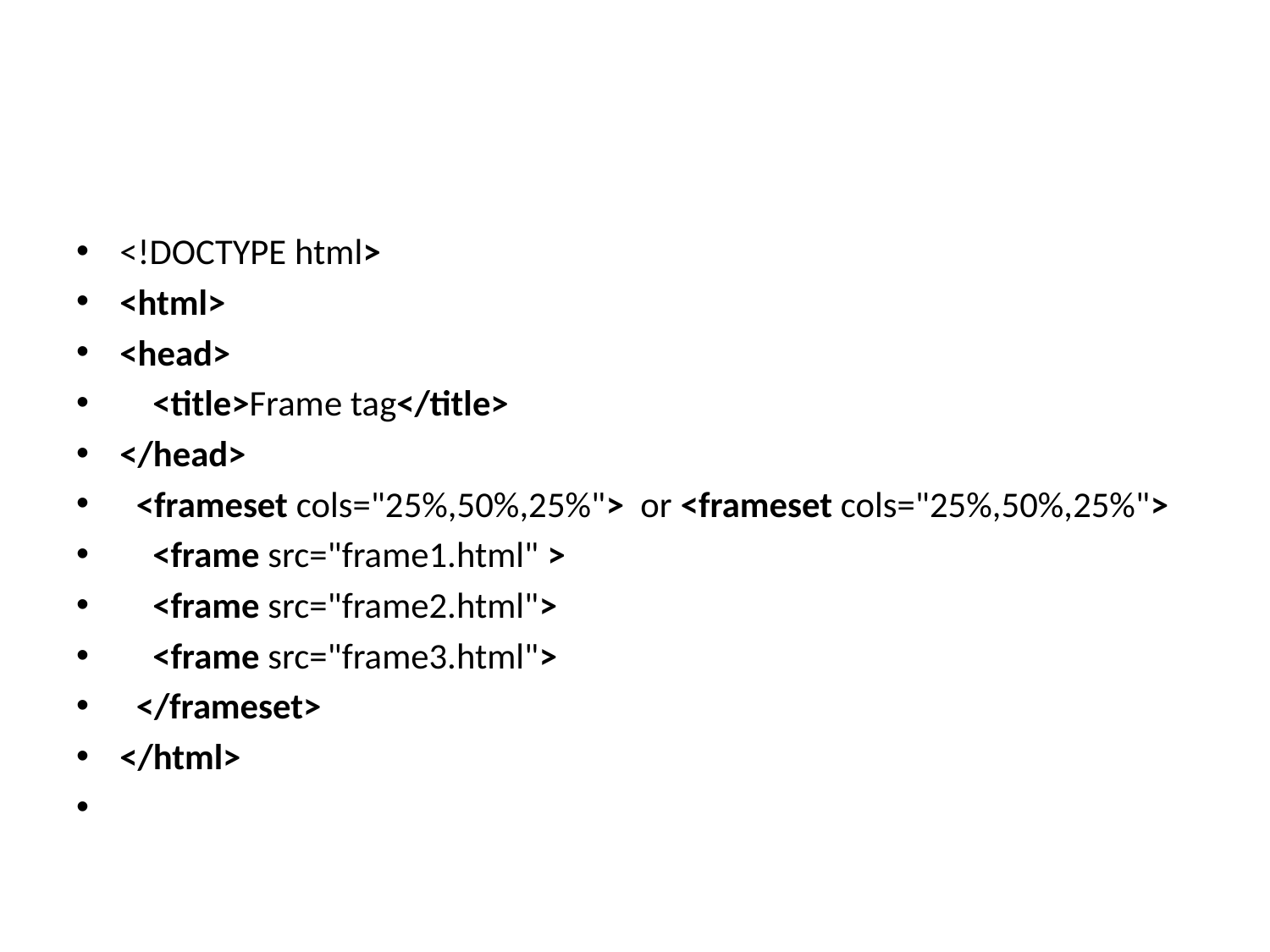

#
<!DOCTYPE html>
<html>
<head>
    <title>Frame tag</title>
</head>
  <frameset cols="25%,50%,25%">  or <frameset cols="25%,50%,25%">
    <frame src="frame1.html" >
    <frame src="frame2.html">
    <frame src="frame3.html">
  </frameset>
</html>